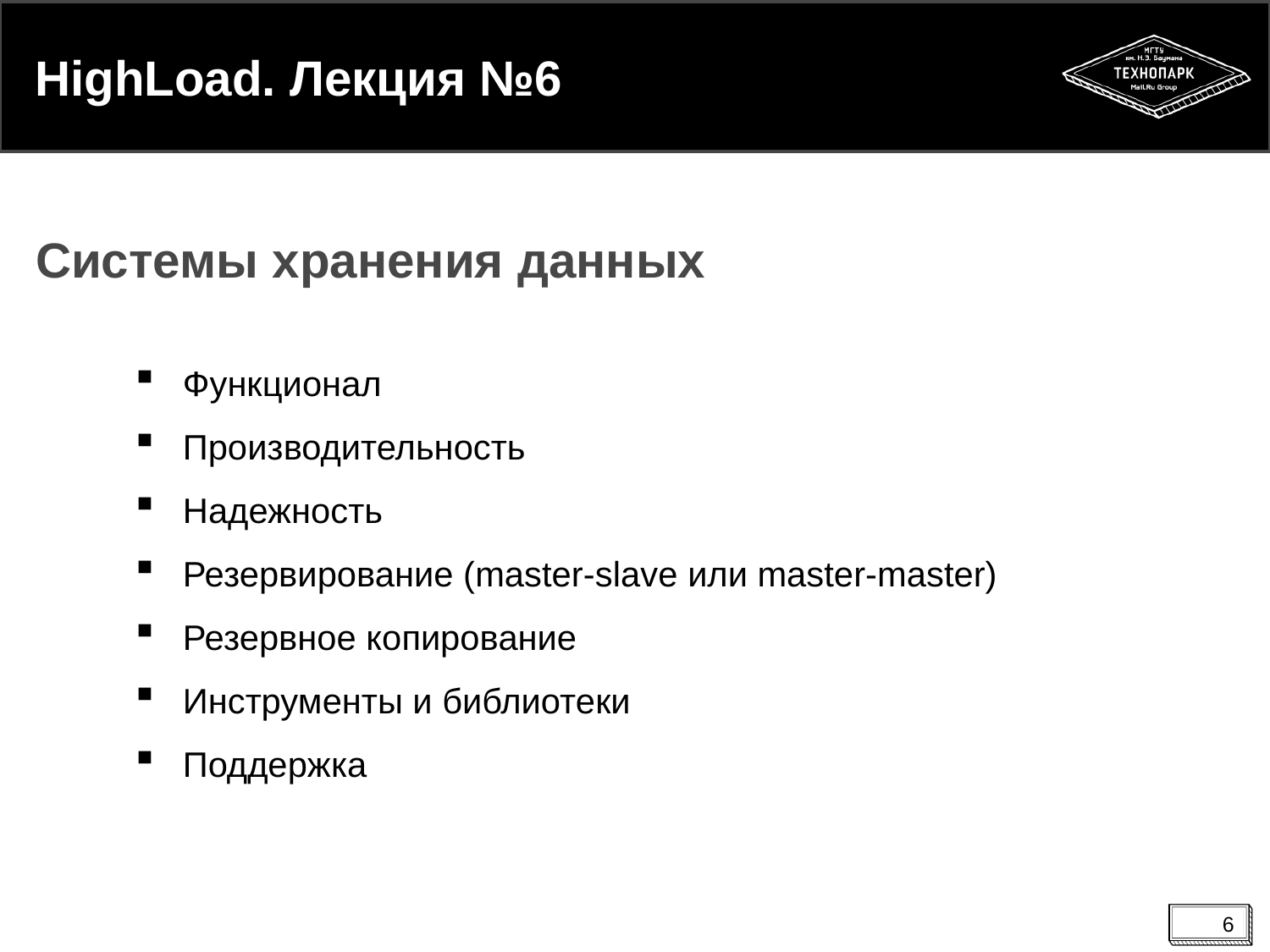

# HighLoad. Лекция №6
Системы хранения данных
Функционал
Производительность
Надежность
Резервирование (master-slave или master-master)
Резервное копирование
Инструменты и библиотеки
Поддержка
6